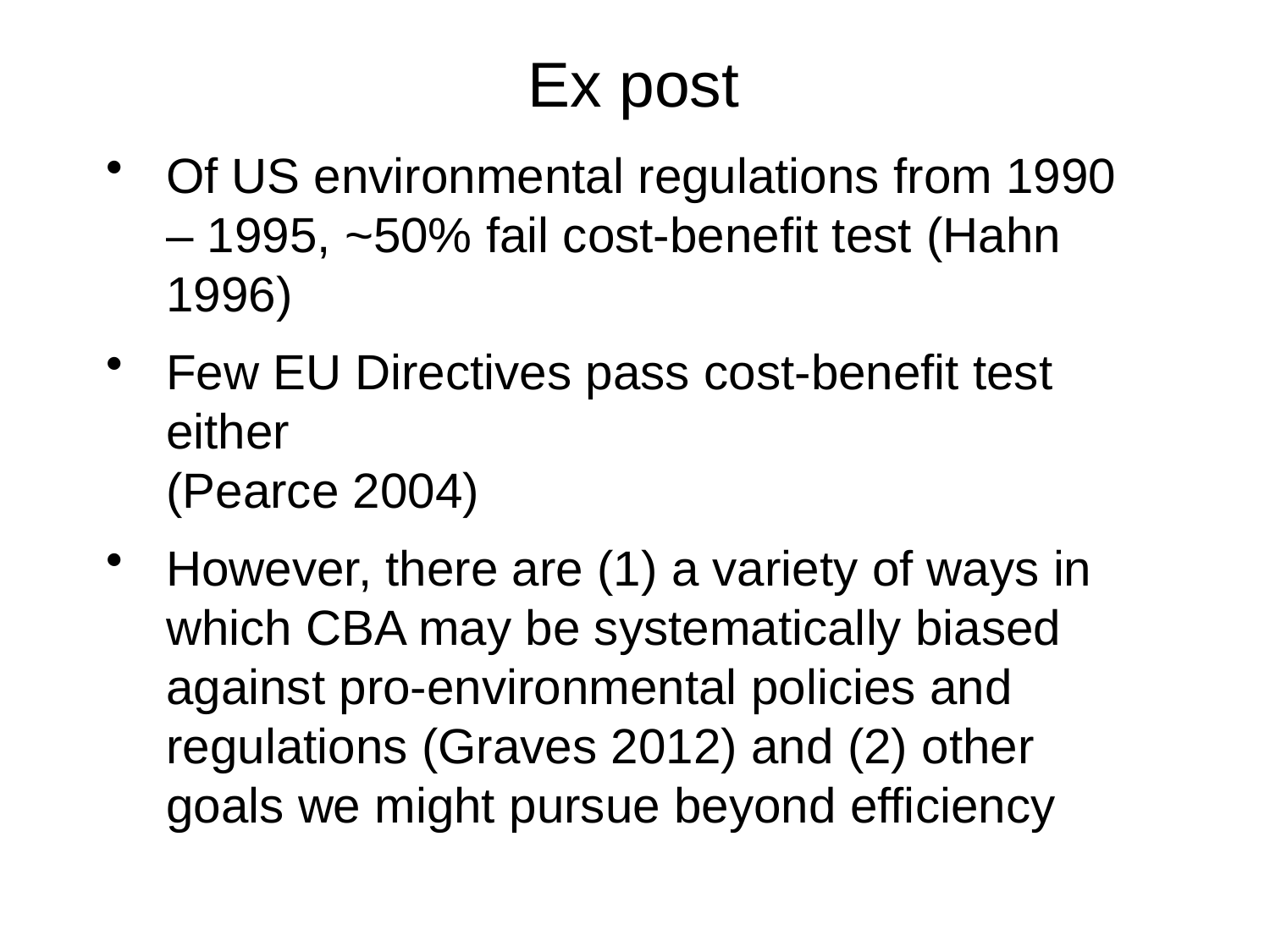

# Ex post
Of US environmental regulations from 1990 – 1995, ~50% fail cost-benefit test (Hahn 1996)
Few EU Directives pass cost-benefit test either
(Pearce 2004)
However, there are (1) a variety of ways in which CBA may be systematically biased against pro-environmental policies and regulations (Graves 2012) and (2) other goals we might pursue beyond efficiency